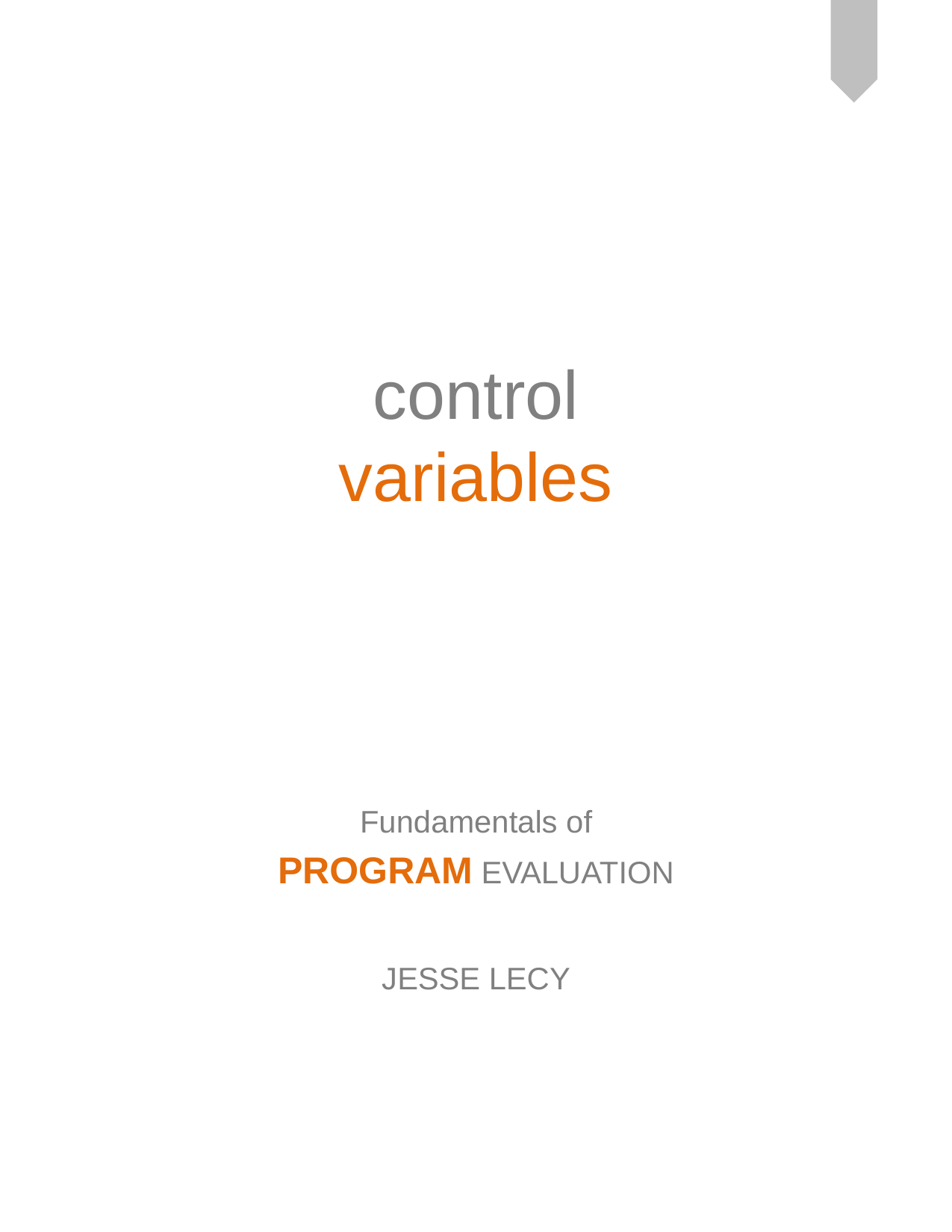

# control variables
Fundamentals of
PROGRAM EVALUATION

JESSE LECY